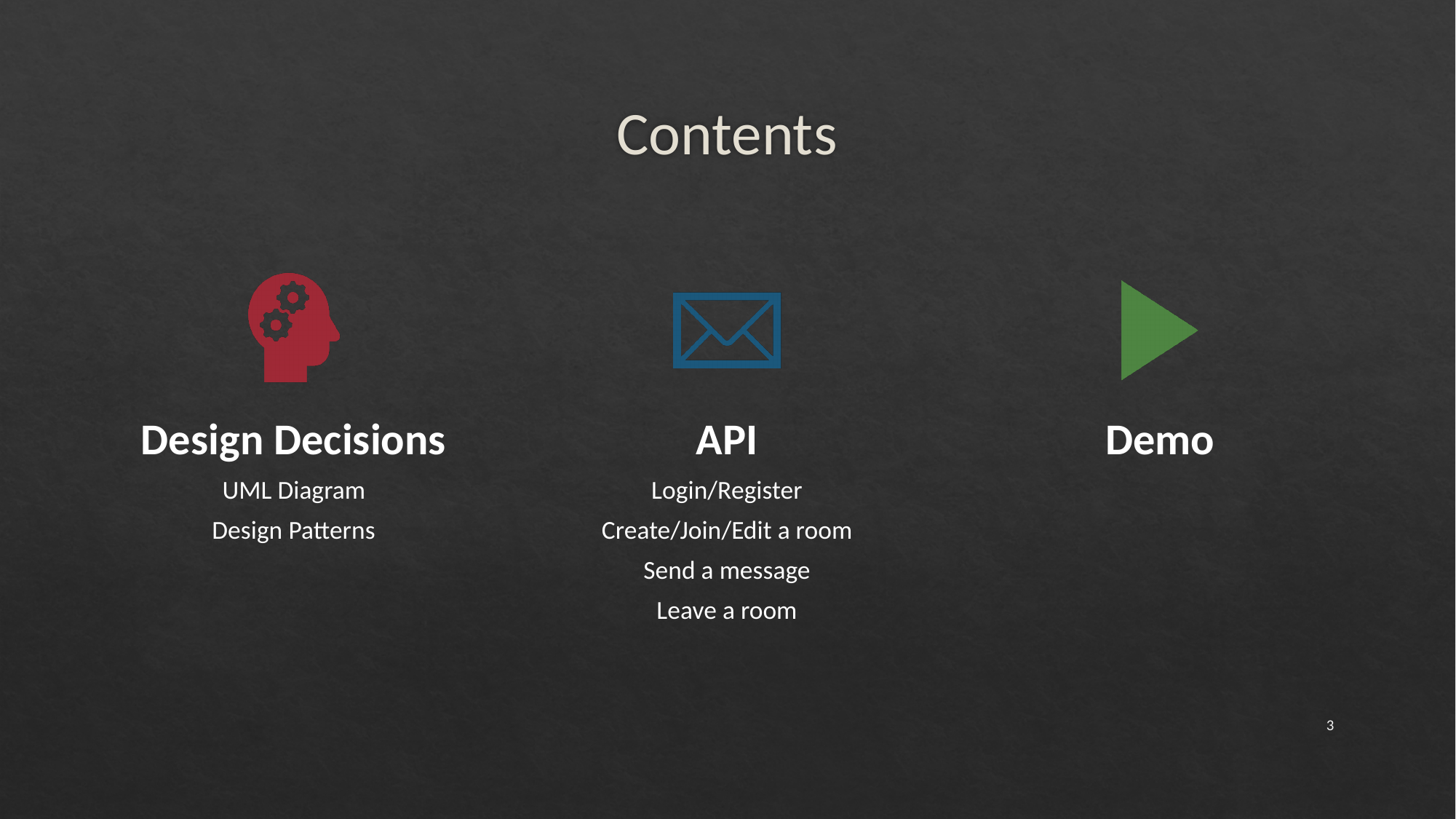

# Contents
Design Decisions
UML Diagram
Design Patterns
API
Login/Register
Create/Join/Edit a room
Send a message
Leave a room
Demo
3